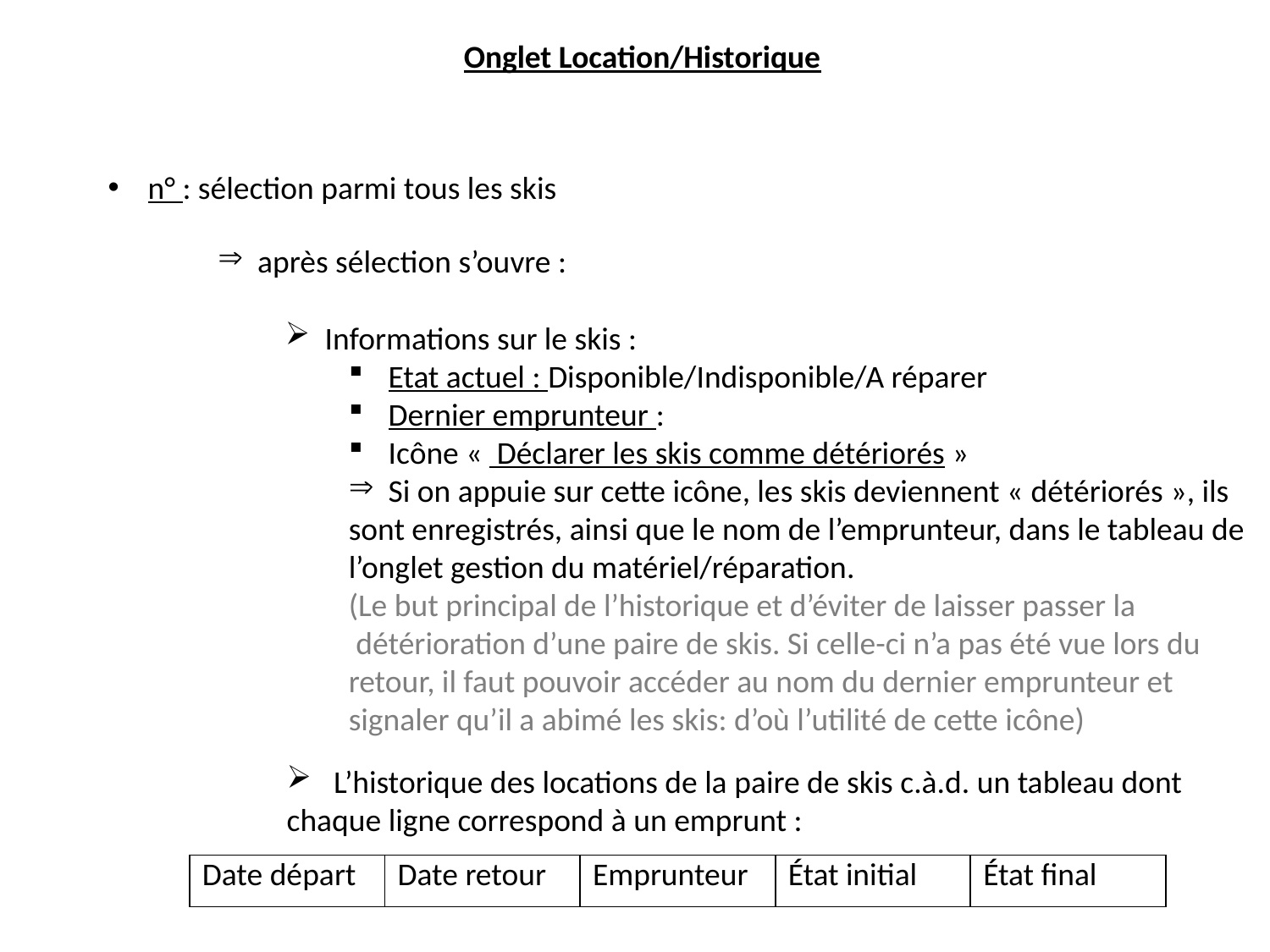

Onglet Location/Historique
n° : sélection parmi tous les skis
après sélection s’ouvre :
Informations sur le skis :
Etat actuel : Disponible/Indisponible/A réparer
Dernier emprunteur :
Icône «  Déclarer les skis comme détériorés »
Si on appuie sur cette icône, les skis deviennent « détériorés », ils
sont enregistrés, ainsi que le nom de l’emprunteur, dans le tableau de
l’onglet gestion du matériel/réparation.
(Le but principal de l’historique et d’éviter de laisser passer la
 détérioration d’une paire de skis. Si celle-ci n’a pas été vue lors du
retour, il faut pouvoir accéder au nom du dernier emprunteur et
signaler qu’il a abimé les skis: d’où l’utilité de cette icône)
 L’historique des locations de la paire de skis c.à.d. un tableau dont
chaque ligne correspond à un emprunt :
| Date départ | Date retour | Emprunteur | État initial | État final |
| --- | --- | --- | --- | --- |